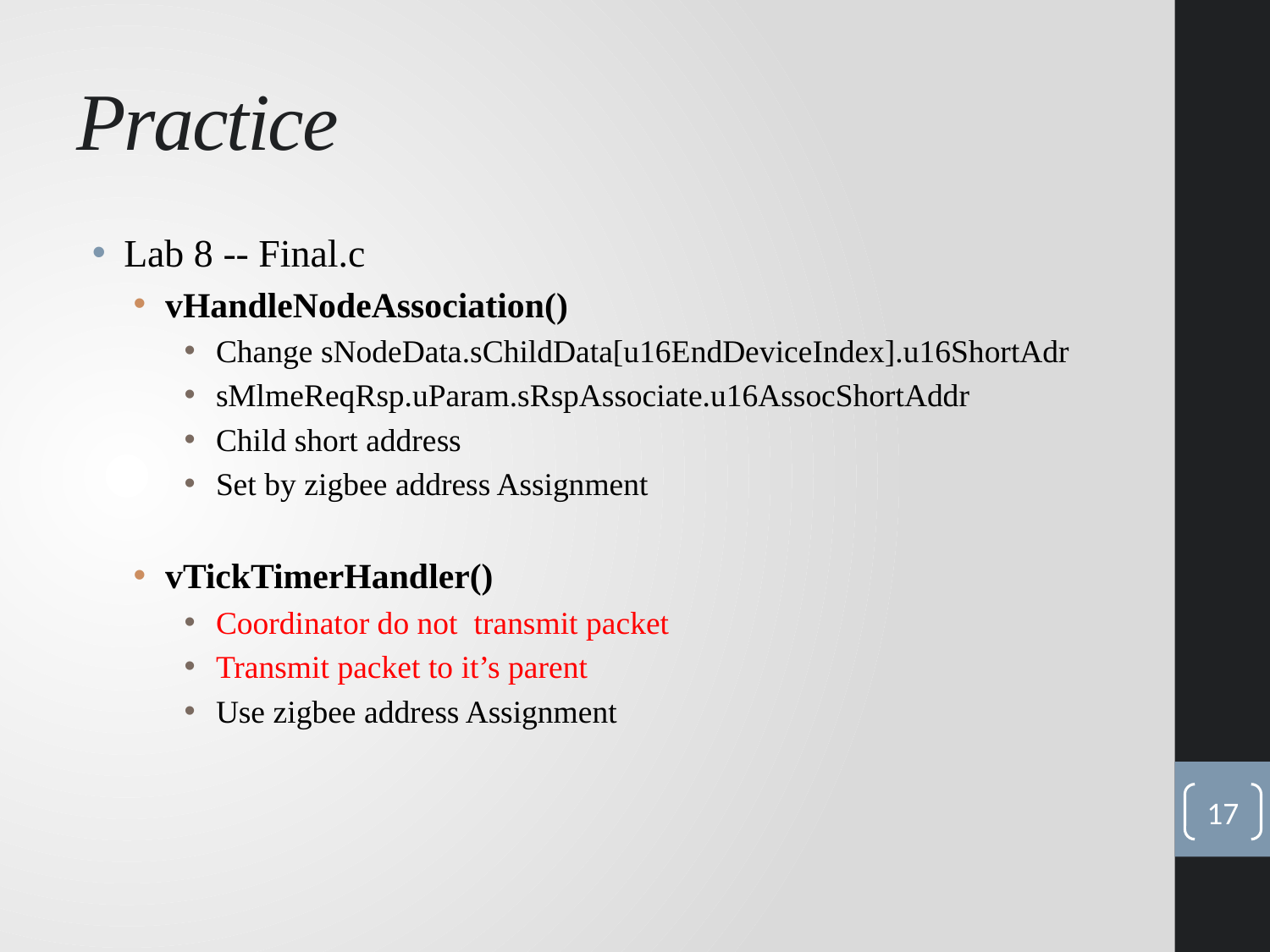

# Practice
Lab 8 -- Final.c
vHandleNodeAssociation()
Change sNodeData.sChildData[u16EndDeviceIndex].u16ShortAdr
sMlmeReqRsp.uParam.sRspAssociate.u16AssocShortAddr
Child short address
Set by zigbee address Assignment

vTickTimerHandler()
Coordinator do not  transmit packet
Transmit packet to it’s parent
Use zigbee address Assignment

17